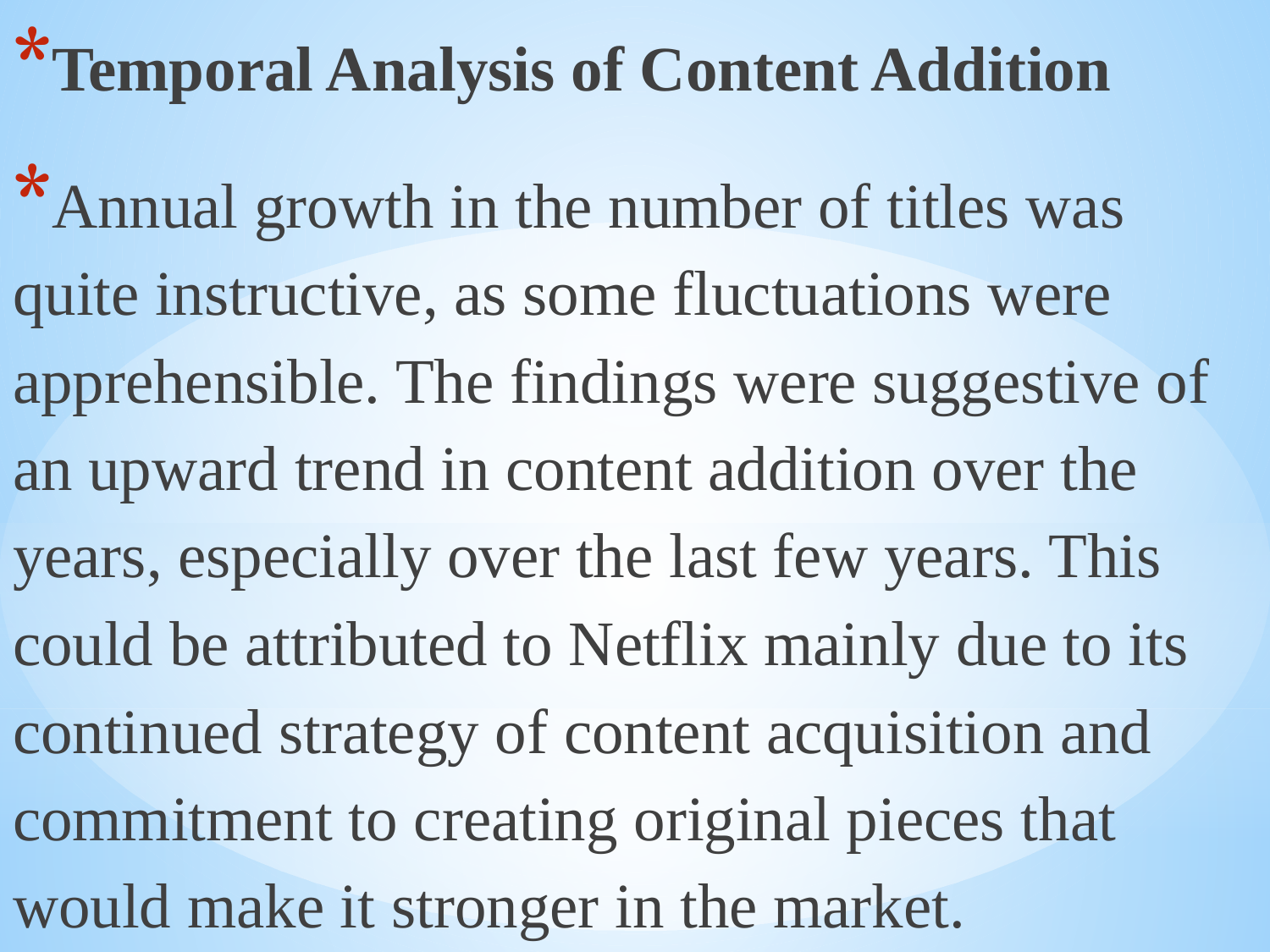

Temporal Analysis of Content Addition
Annual growth in the number of titles was quite instructive, as some fluctuations were apprehensible. The findings were suggestive of an upward trend in content addition over the years, especially over the last few years. This could be attributed to Netflix mainly due to its continued strategy of content acquisition and commitment to creating original pieces that would make it stronger in the market.